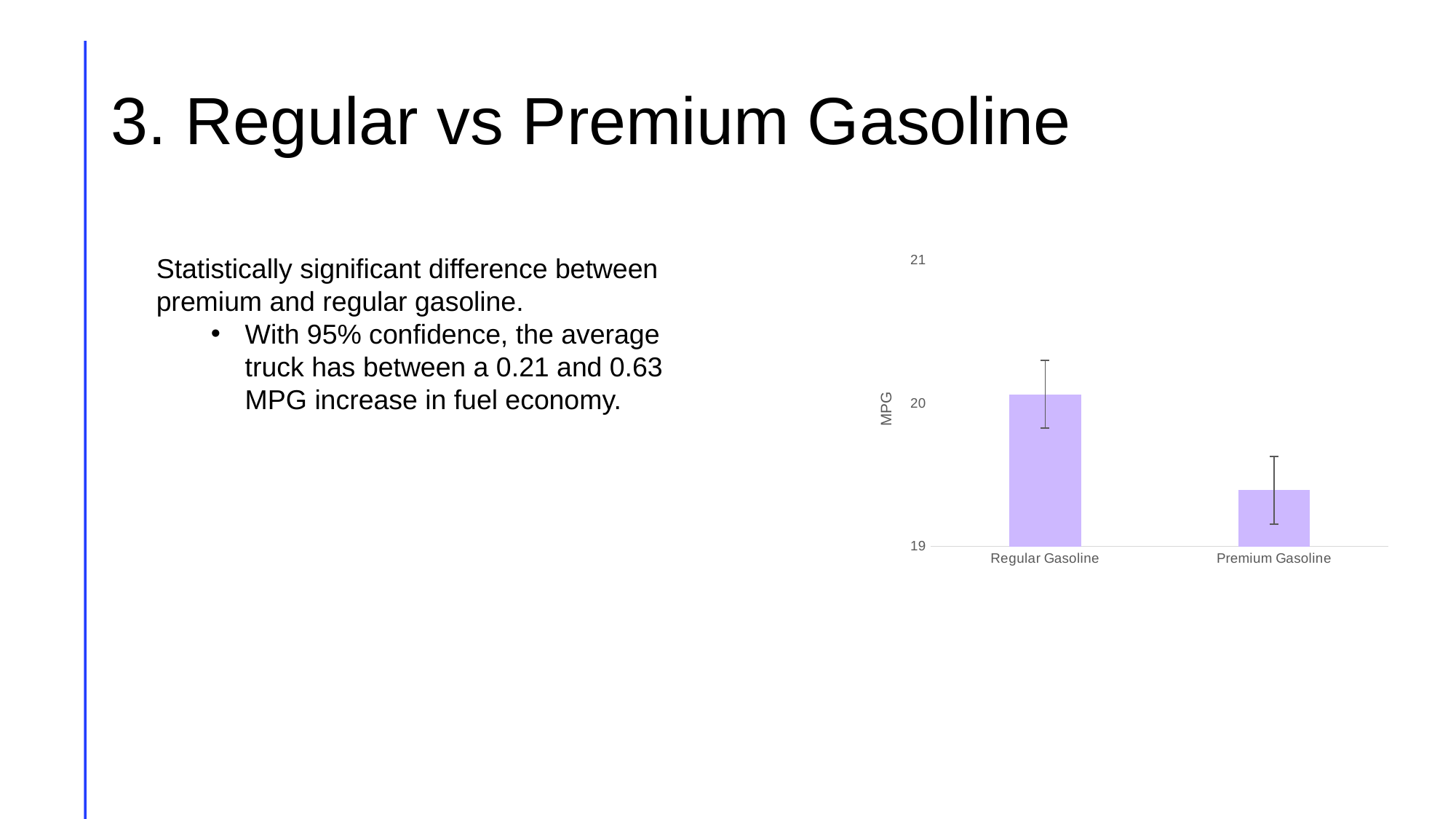

# 3. Regular vs Premium Gasoline
Statistically significant difference between premium and regular gasoline.
With 95% confidence, the average truck has between a 0.21 and 0.63 MPG increase in fuel economy.

### Chart

| Category | Total |
|---|---|
| Regular Gasoline | 20.062869850363725 |
| Premium Gasoline | 19.39260050495242 |